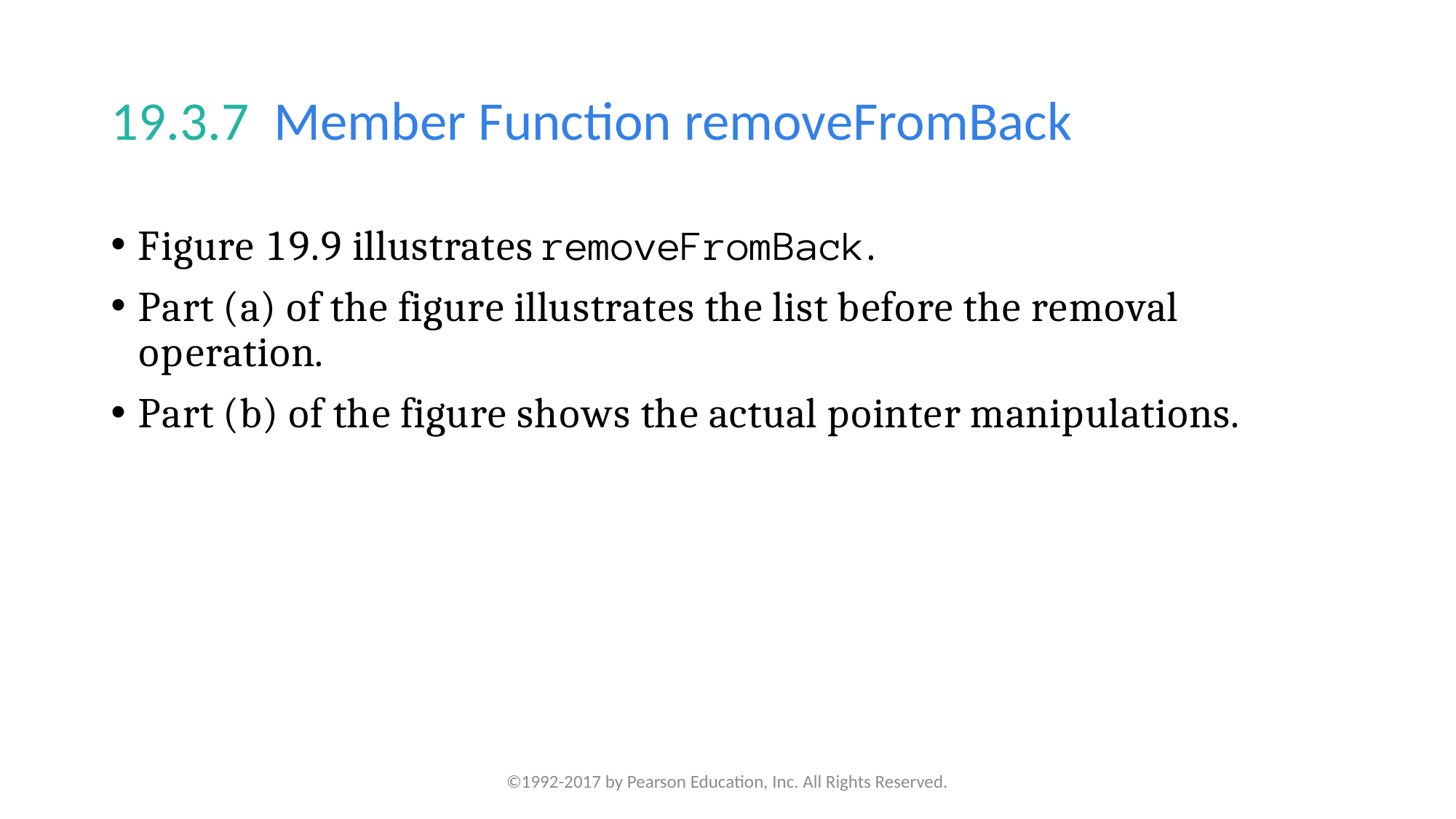

# 19.3.7  Member Function removeFromBack
Figure 19.9 illustrates removeFromBack.
Part (a) of the figure illustrates the list before the removal operation.
Part (b) of the figure shows the actual pointer manipulations.
©1992-2017 by Pearson Education, Inc. All Rights Reserved.